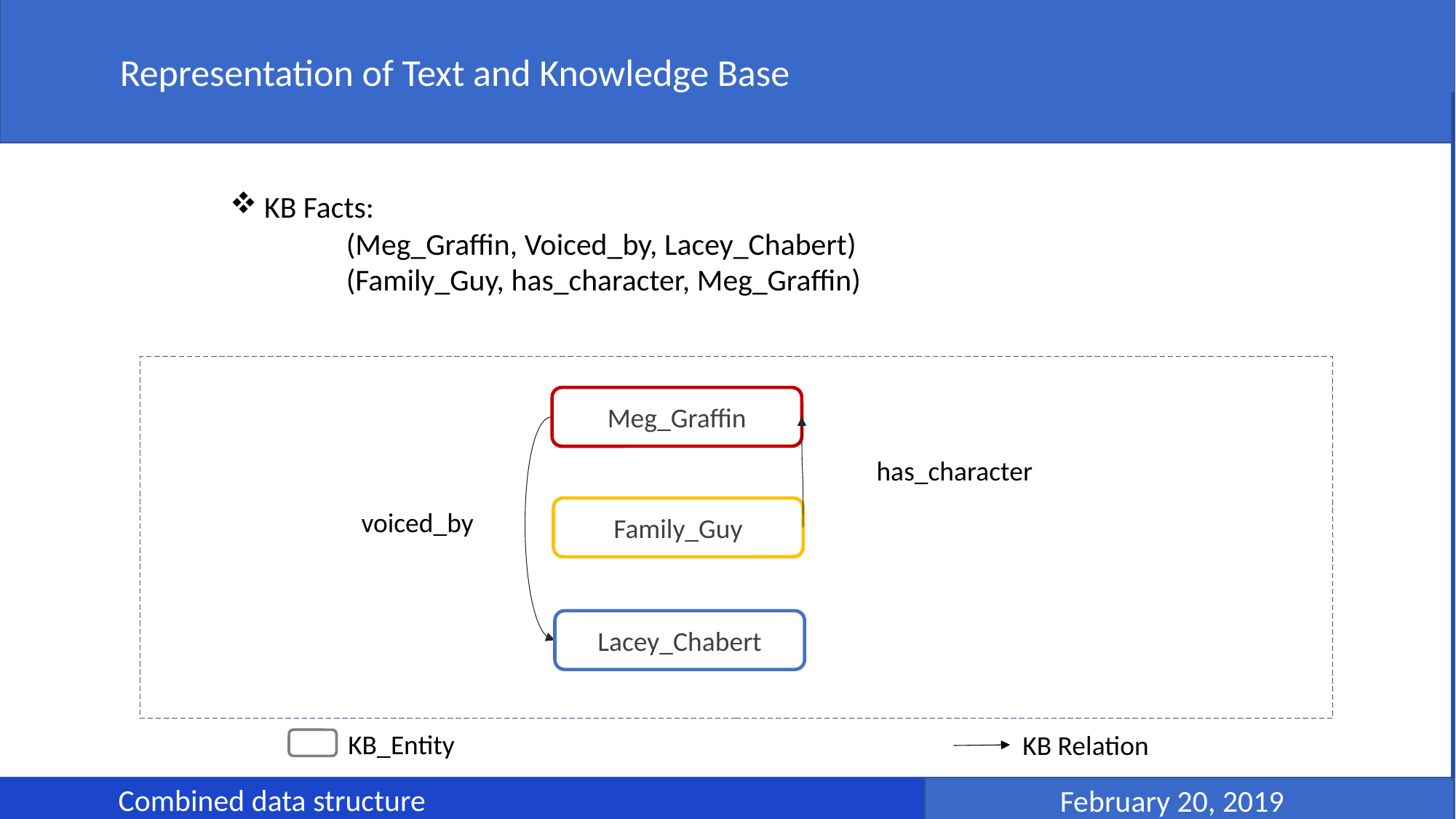

Representation of Text and Knowledge Base

       February 20, 2019
	Combined data structure
KB Facts:
	 (Meg_Graffin, Voiced_by, Lacey_Chabert)
	 (Family_Guy, has_character, Meg_Graffin)

Meg_Graffin
has_character
Family_Guy
voiced_by
Lacey_Chabert
KB_Entity
KB Relation